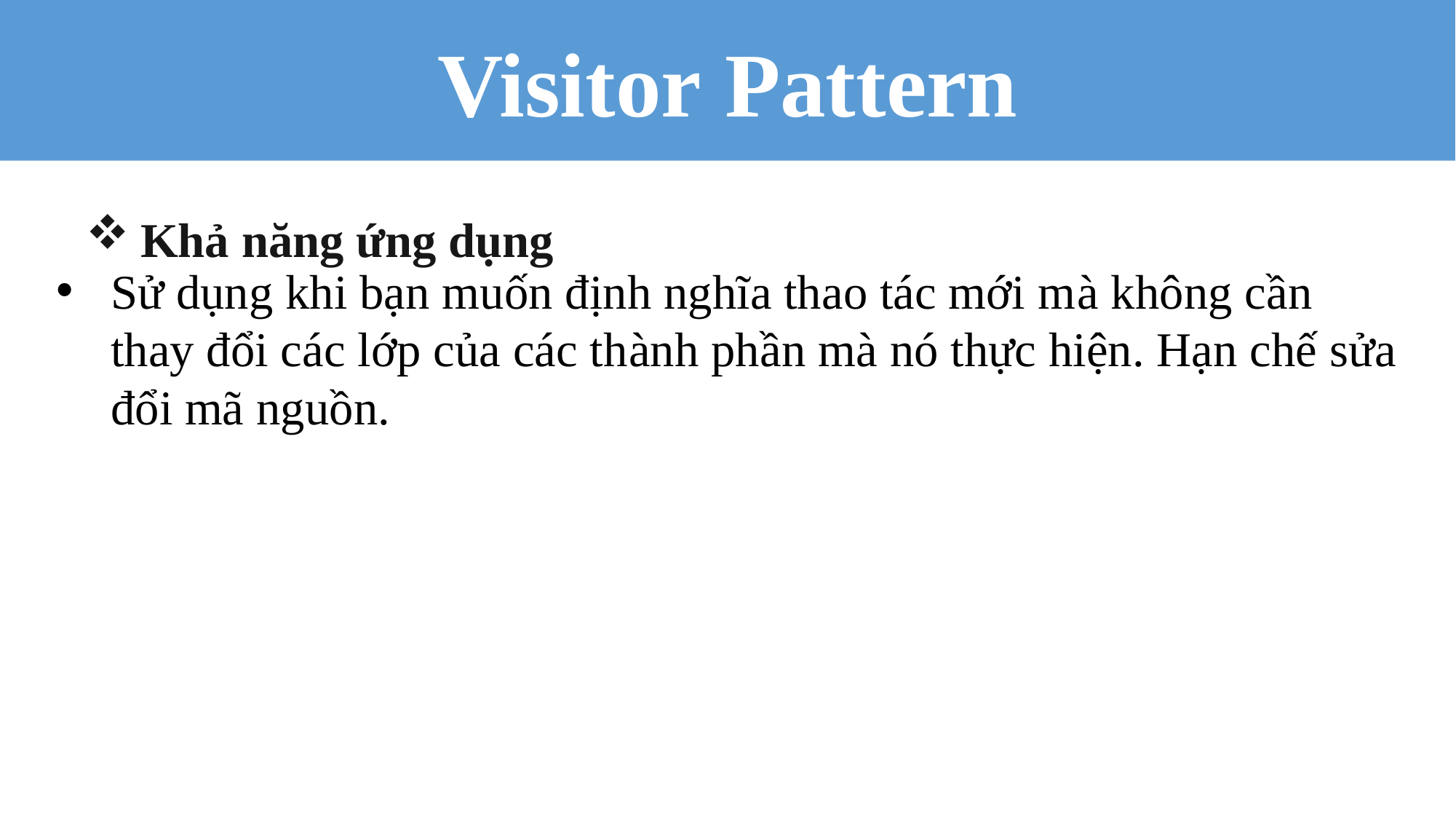

Visitor Pattern
Khả năng ứng dụng
Sử dụng khi bạn muốn định nghĩa thao tác mới mà không cần thay đổi các lớp của các thành phần mà nó thực hiện. Hạn chế sửa đổi mã nguồn.